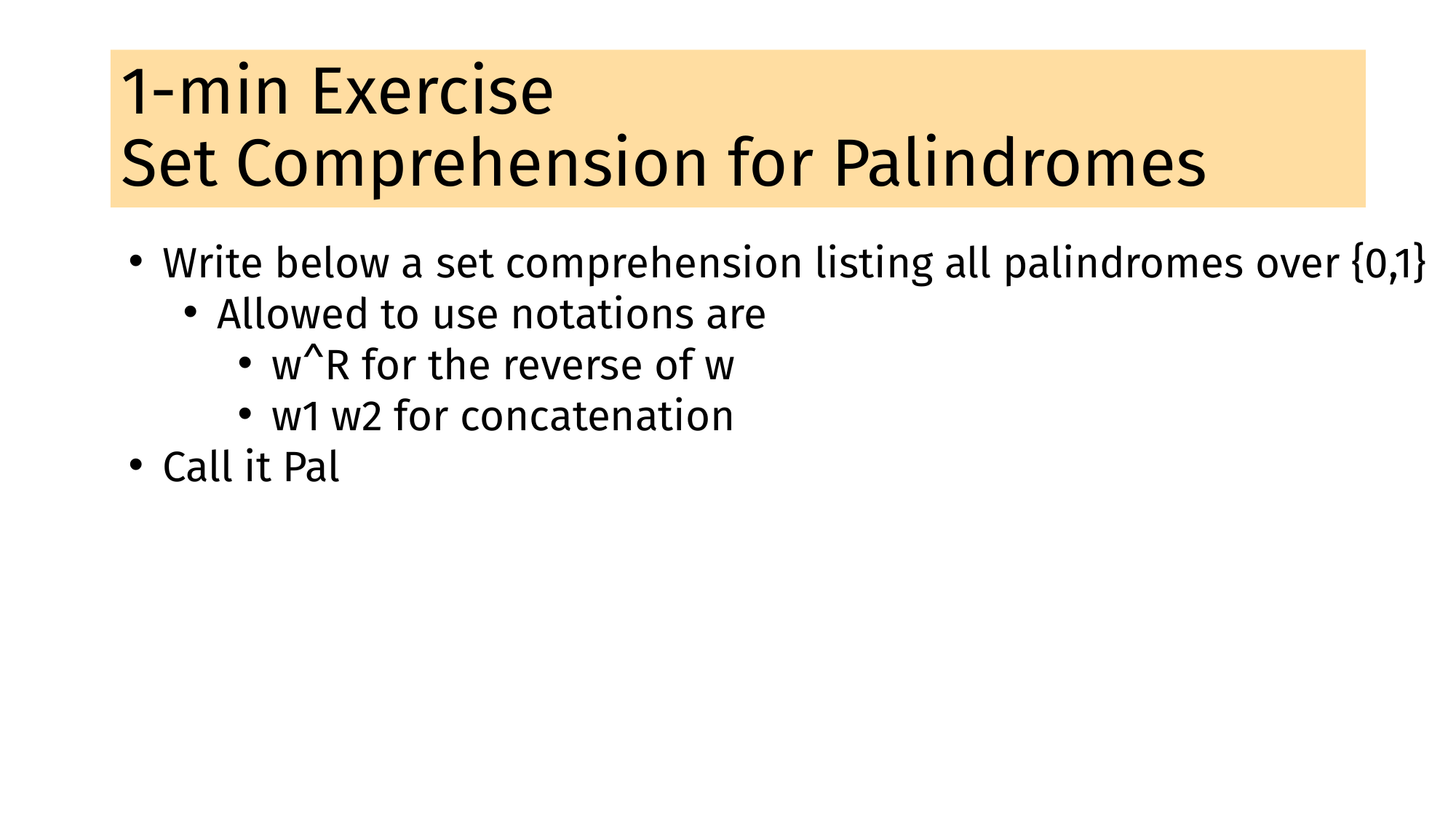

# 1-min Exercise Set Comprehension for Palindromes
Write below a set comprehension listing all palindromes over {0,1}
Allowed to use notations are
w^R for the reverse of w
w1 w2 for concatenation
Call it Pal